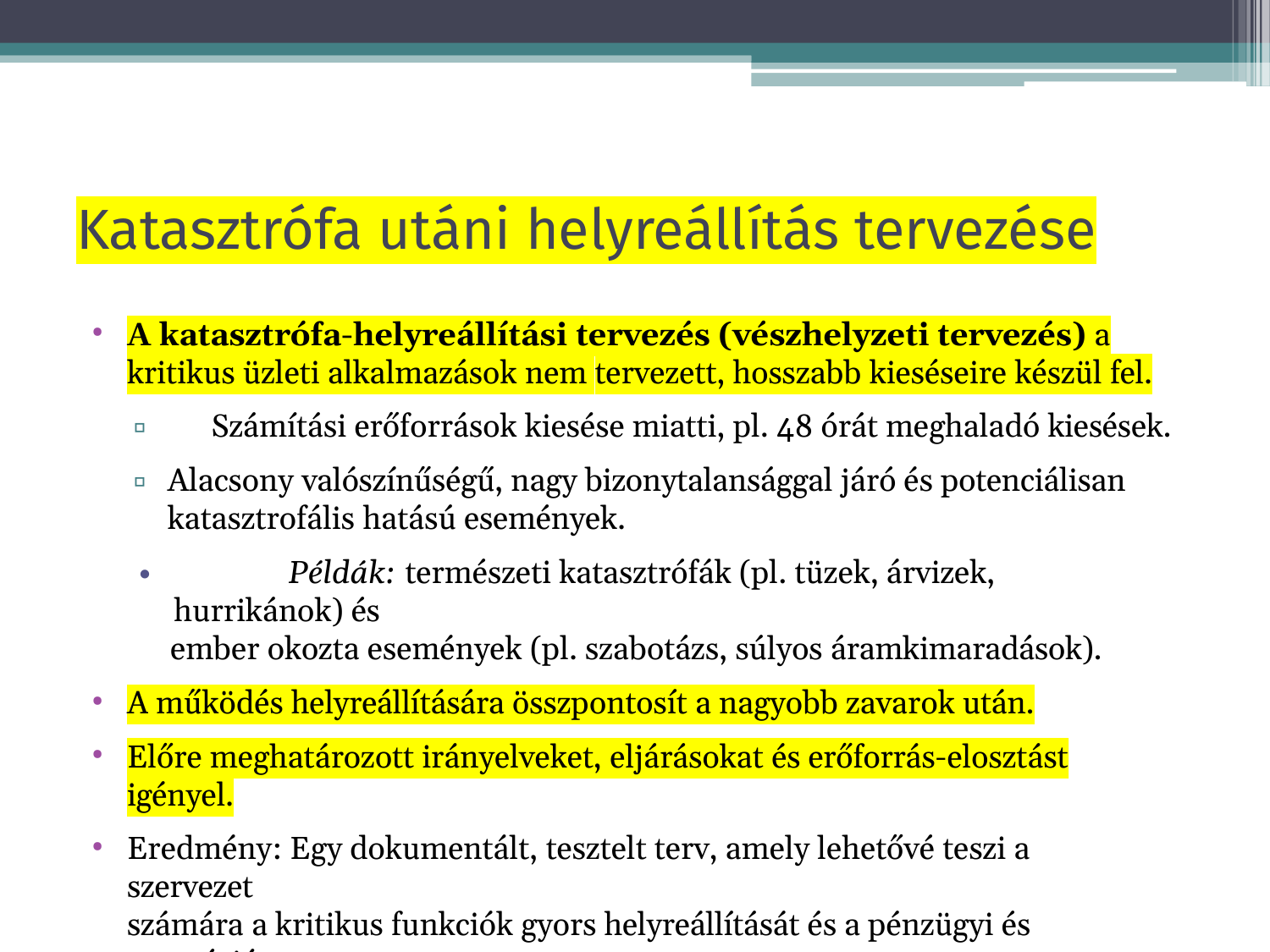

# Katasztrófa utáni helyreállítás tervezése
A katasztrófa-helyreállítási tervezés (vészhelyzeti tervezés) a
kritikus üzleti alkalmazások nem tervezett, hosszabb kieséseire készül fel.
▫	Számítási erőforrások kiesése miatti, pl. 48 órát meghaladó kiesések.
▫	Alacsony valószínűségű, nagy bizonytalansággal járó és potenciálisan katasztrofális hatású események.
🞄	Példák: természeti katasztrófák (pl. tüzek, árvizek, hurrikánok) és
ember okozta események (pl. szabotázs, súlyos áramkimaradások).
A működés helyreállítására összpontosít a nagyobb zavarok után.
Előre meghatározott irányelveket, eljárásokat és erőforrás-elosztást igényel.
Eredmény: Egy dokumentált, tesztelt terv, amely lehetővé teszi a szervezet
számára a kritikus funkciók gyors helyreállítását és a pénzügyi és reputációs
veszteség minimalizálását.